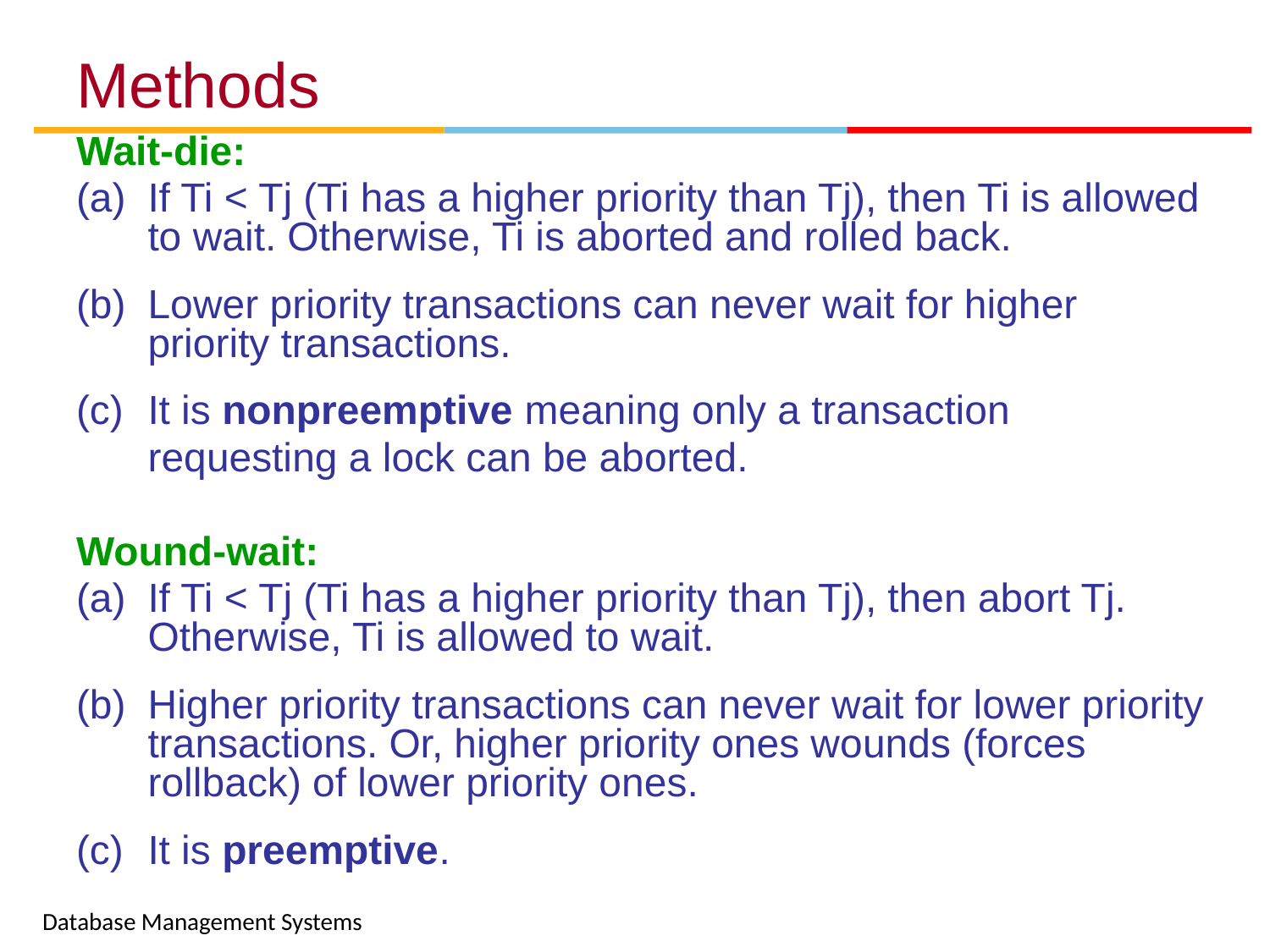

# Methods
Wait-die:
(a) 	If Ti < Tj (Ti has a higher priority than Tj), then Ti is allowed to wait. Otherwise, Ti is aborted and rolled back.

(b)	Lower priority transactions can never wait for higher priority transactions.

(c)	It is nonpreemptive meaning only a transaction
	requesting a lock can be aborted.

Wound-wait:
(a)	If Ti < Tj (Ti has a higher priority than Tj), then abort Tj.      Otherwise, Ti is allowed to wait.

(b)	Higher priority transactions can never wait for lower priority transactions. Or, higher priority ones wounds (forces rollback) of lower priority ones.

(c) 	It is preemptive.